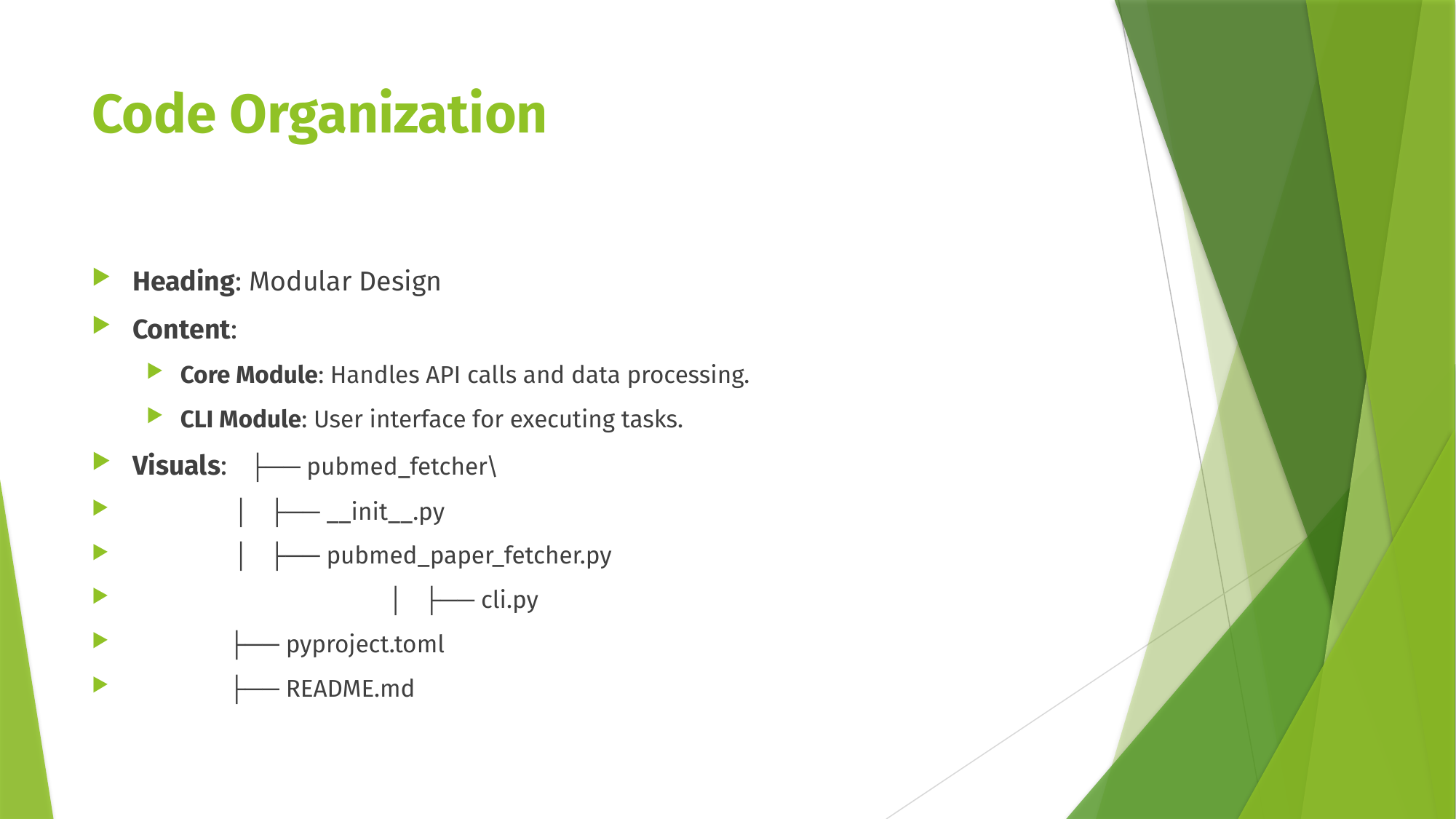

# Code Organization
Heading: Modular Design
Content:
Core Module: Handles API calls and data processing.
CLI Module: User interface for executing tasks.
Visuals:   ├── pubmed_fetcher\
                │   ├── __init__.py
                │   ├── pubmed_paper_fetcher.py
 		      │   ├── cli.py
               ├── pyproject.toml
               ├── README.md